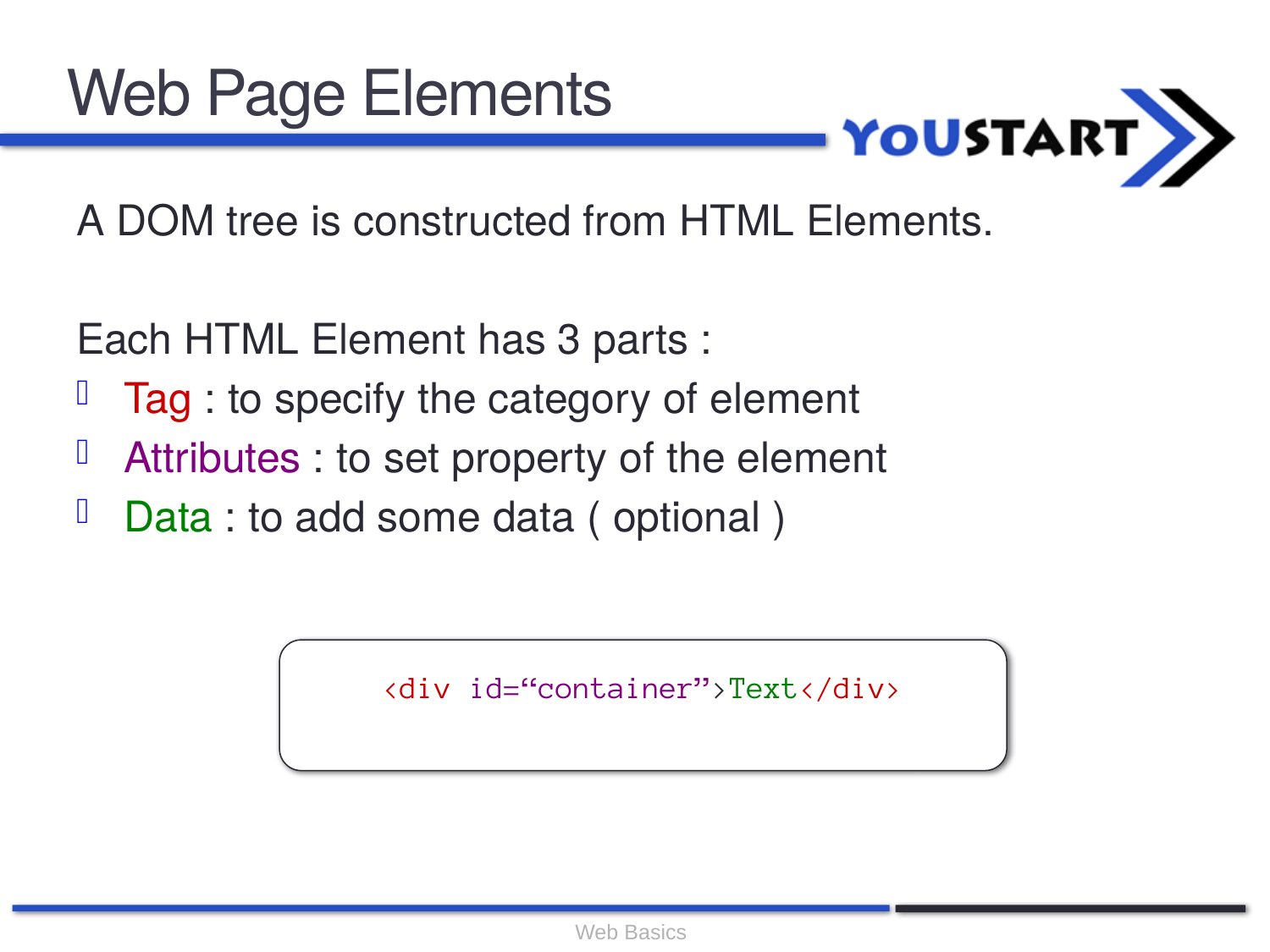

# Web Page Elements
A DOM tree is constructed from HTML Elements.

Each HTML Element has 3 parts :
Tag : to specify the category of element
Attributes : to set property of the element
Data : to add some data ( optional )

<div id=“container”>Text</div>

Web Basics